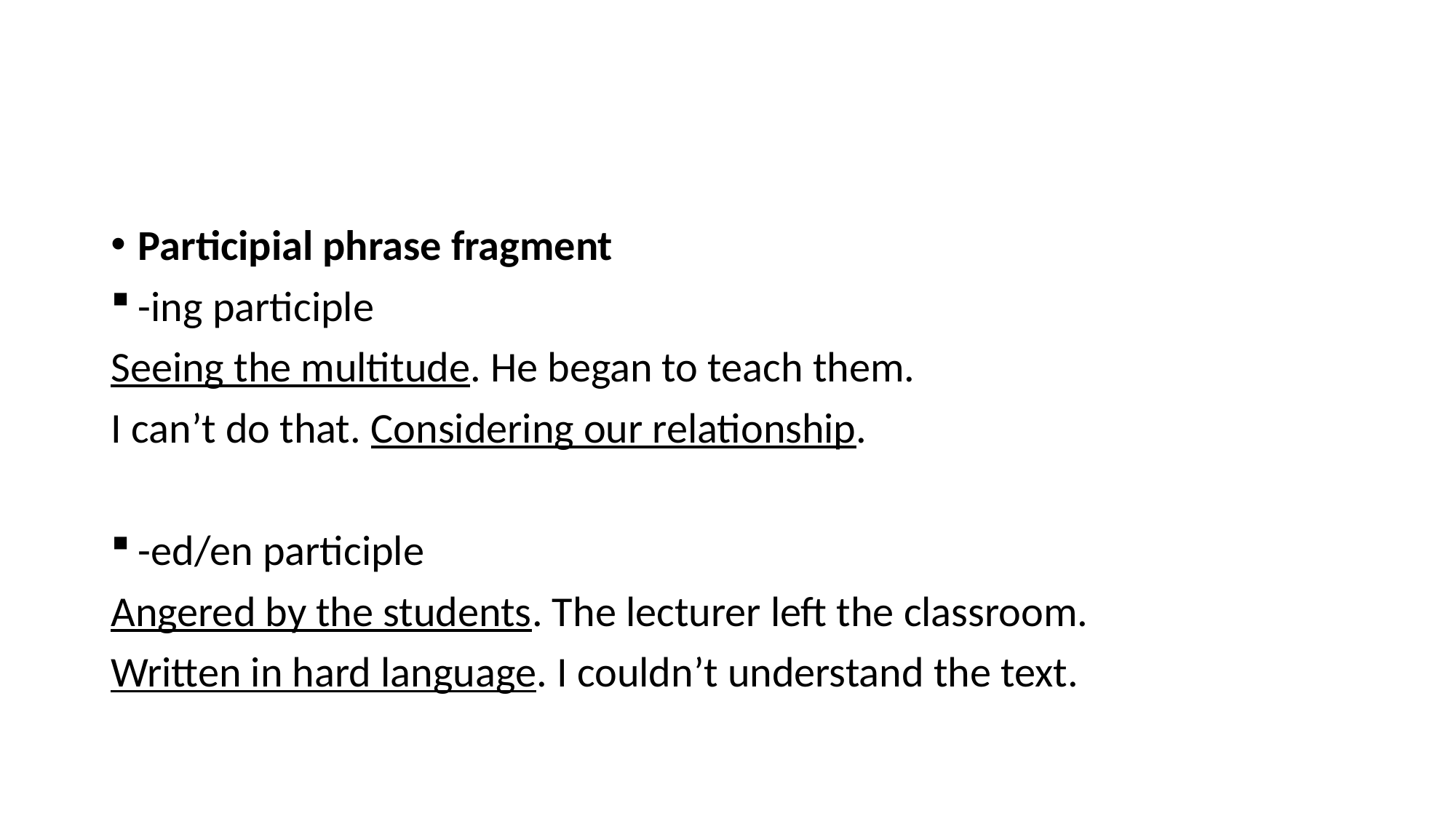

#
Participial phrase fragment
-ing participle
Seeing the multitude. He began to teach them.
I can’t do that. Considering our relationship.

-ed/en participle
Angered by the students. The lecturer left the classroom.
Written in hard language. I couldn’t understand the text.